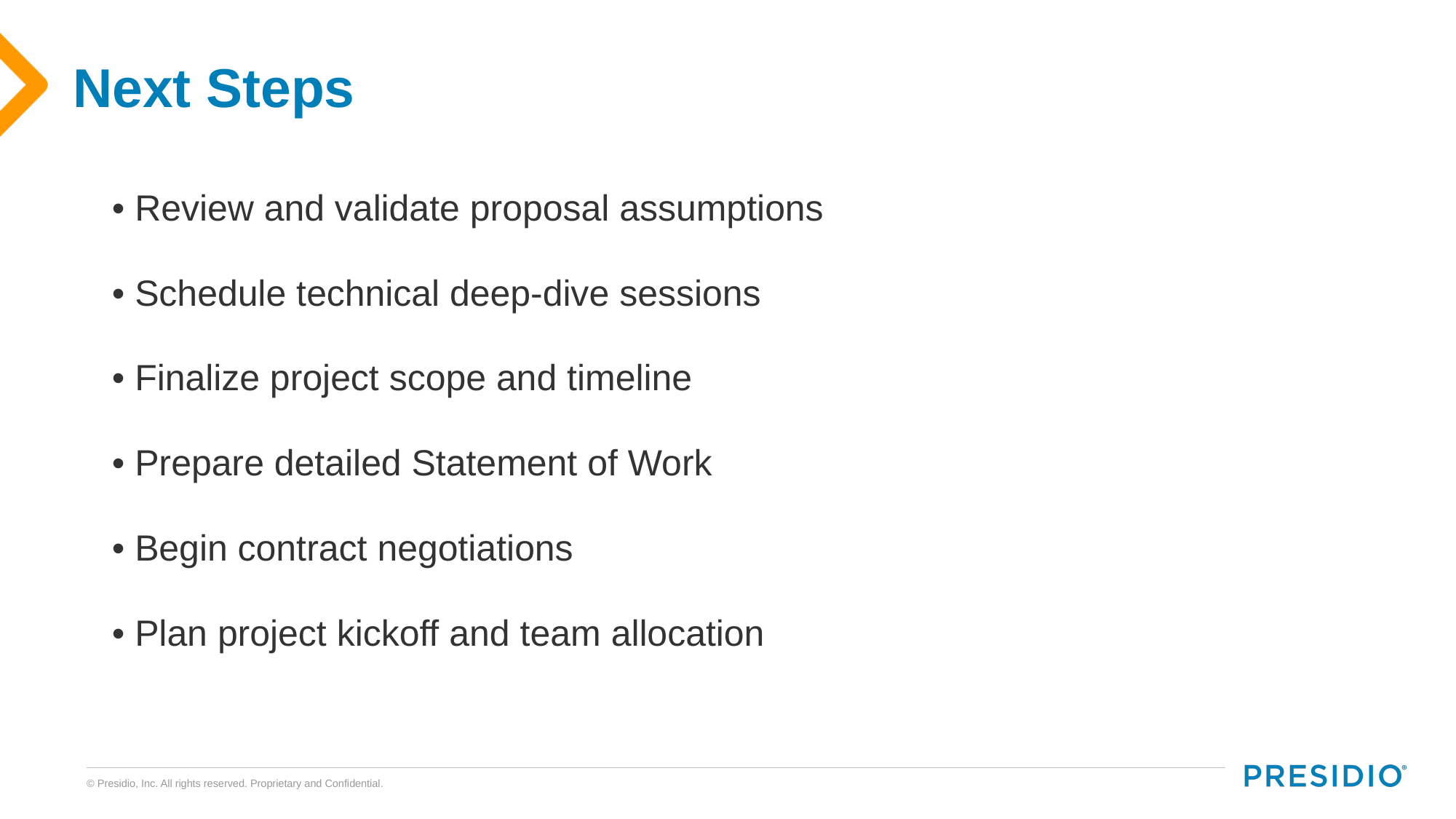

# Next Steps

• Review and validate proposal assumptions
• Schedule technical deep-dive sessions
• Finalize project scope and timeline
• Prepare detailed Statement of Work
• Begin contract negotiations
• Plan project kickoff and team allocation